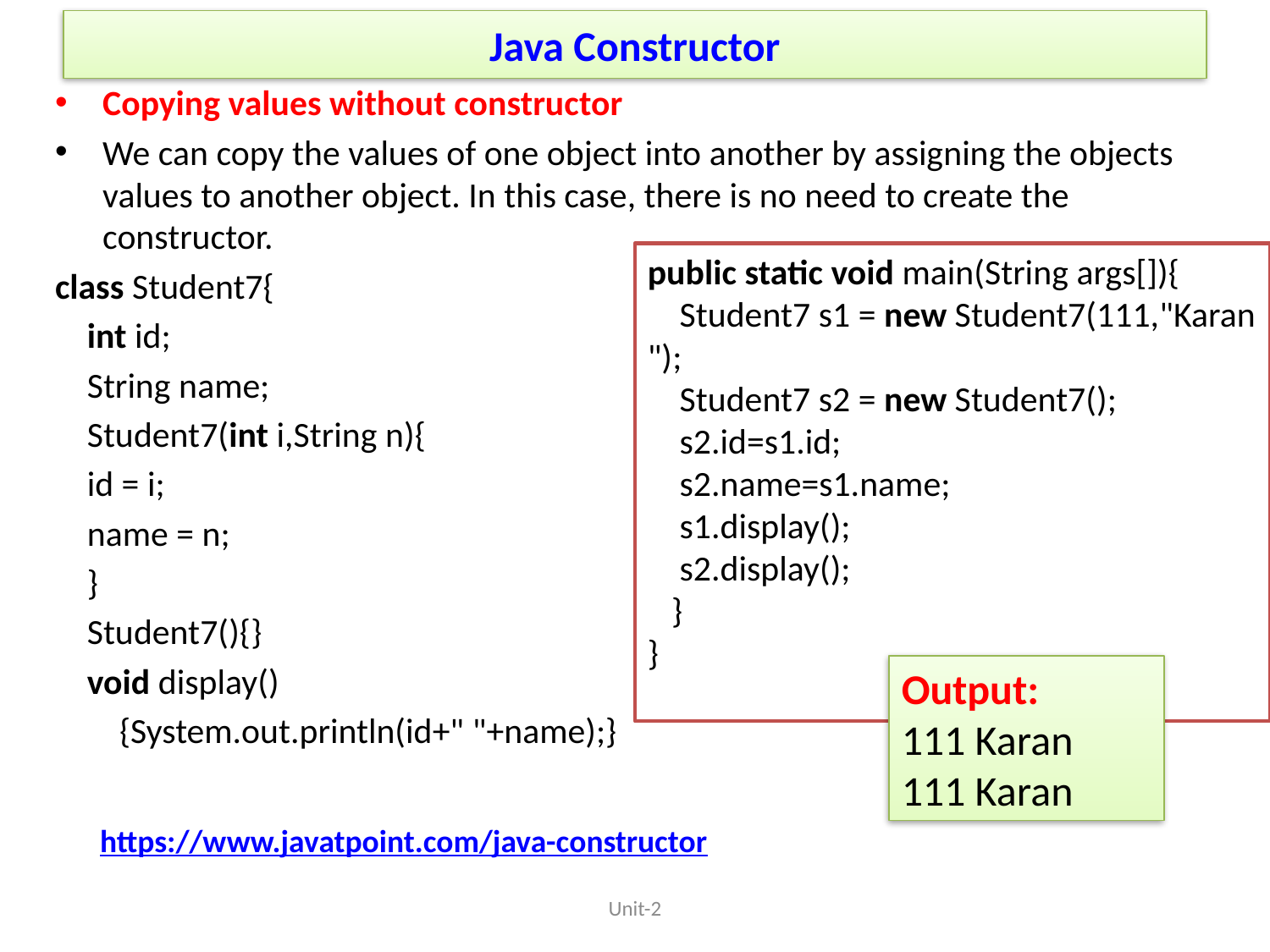

# Java Constructor
Copying values without constructor
We can copy the values of one object into another by assigning the objects values to another object. In this case, there is no need to create the constructor.
class Student7{
    int id;
    String name;
    Student7(int i,String n){
    id = i;
    name = n;
    }
    Student7(){}
    void display()
        {System.out.println(id+" "+name);}

public static void main(String args[]){
    Student7 s1 = new Student7(111,"Karan");
    Student7 s2 = new Student7();
    s2.id=s1.id;
    s2.name=s1.name;
    s1.display();
    s2.display();
   }
}

Output:
111 Karan
111 Karan
https://www.javatpoint.com/java-constructor
Unit-2